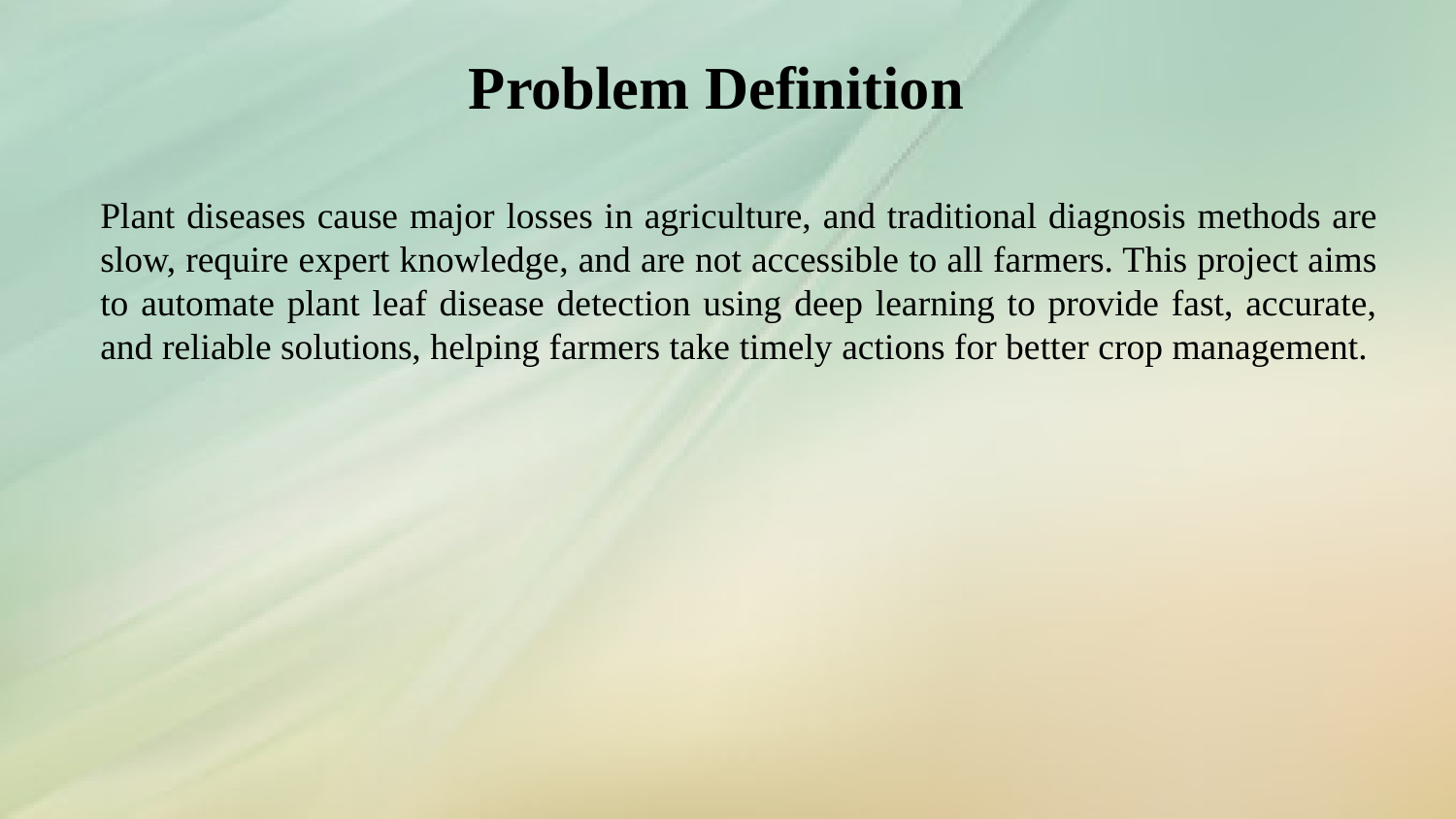

# Problem Definition
Plant diseases cause major losses in agriculture, and traditional diagnosis methods are slow, require expert knowledge, and are not accessible to all farmers. This project aims to automate plant leaf disease detection using deep learning to provide fast, accurate, and reliable solutions, helping farmers take timely actions for better crop management.